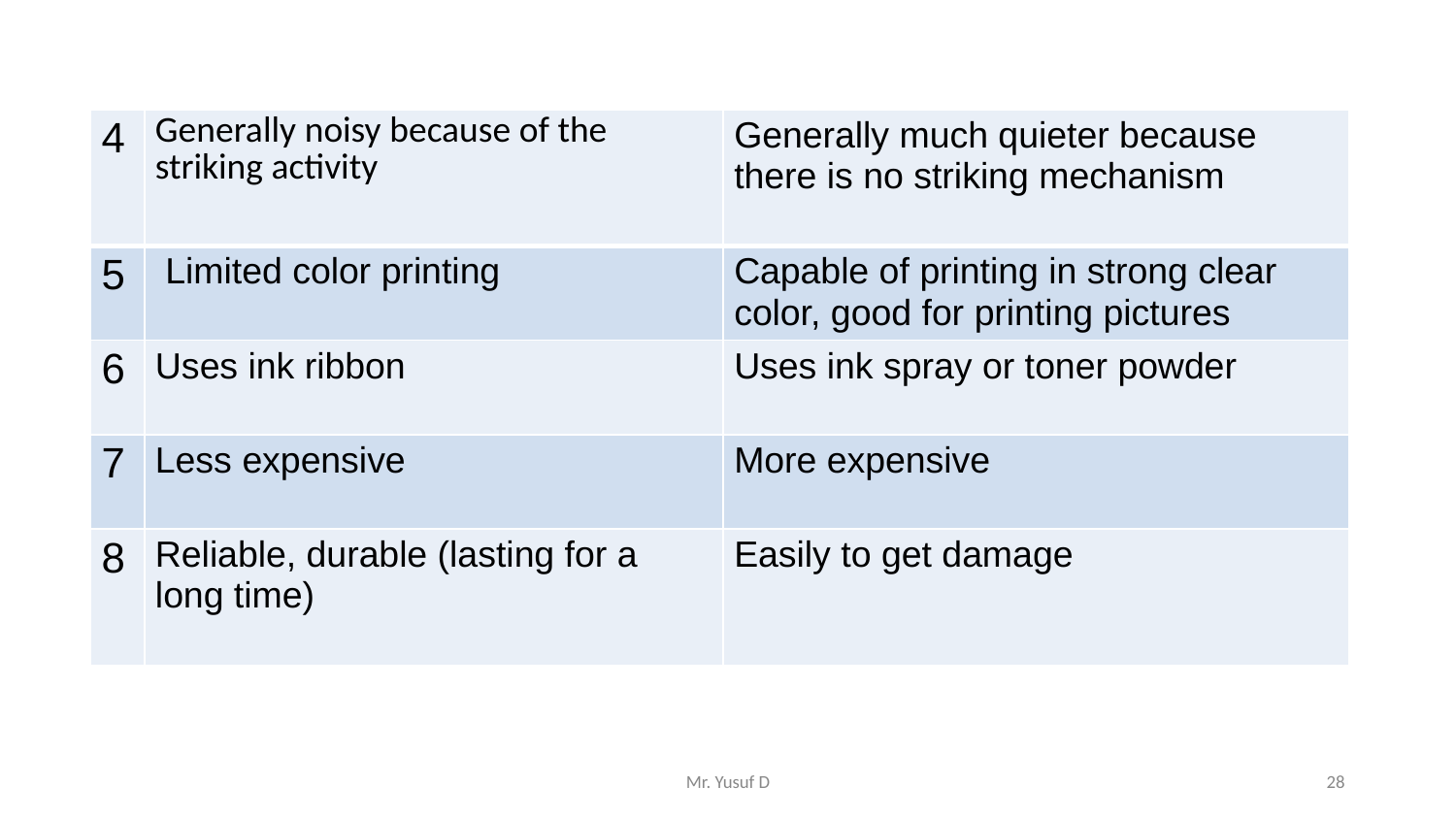

| 4 | Generally noisy because of the striking activity | Generally much quieter because there is no striking mechanism |
| --- | --- | --- |
| 5 | Limited color printing | Capable of printing in strong clear color, good for printing pictures |
| 6 | Uses ink ribbon | Uses ink spray or toner powder |
| 7 | Less expensive | More expensive |
| 8 | Reliable, durable (lasting for a long time) | Easily to get damage |
Mr. Yusuf D
28